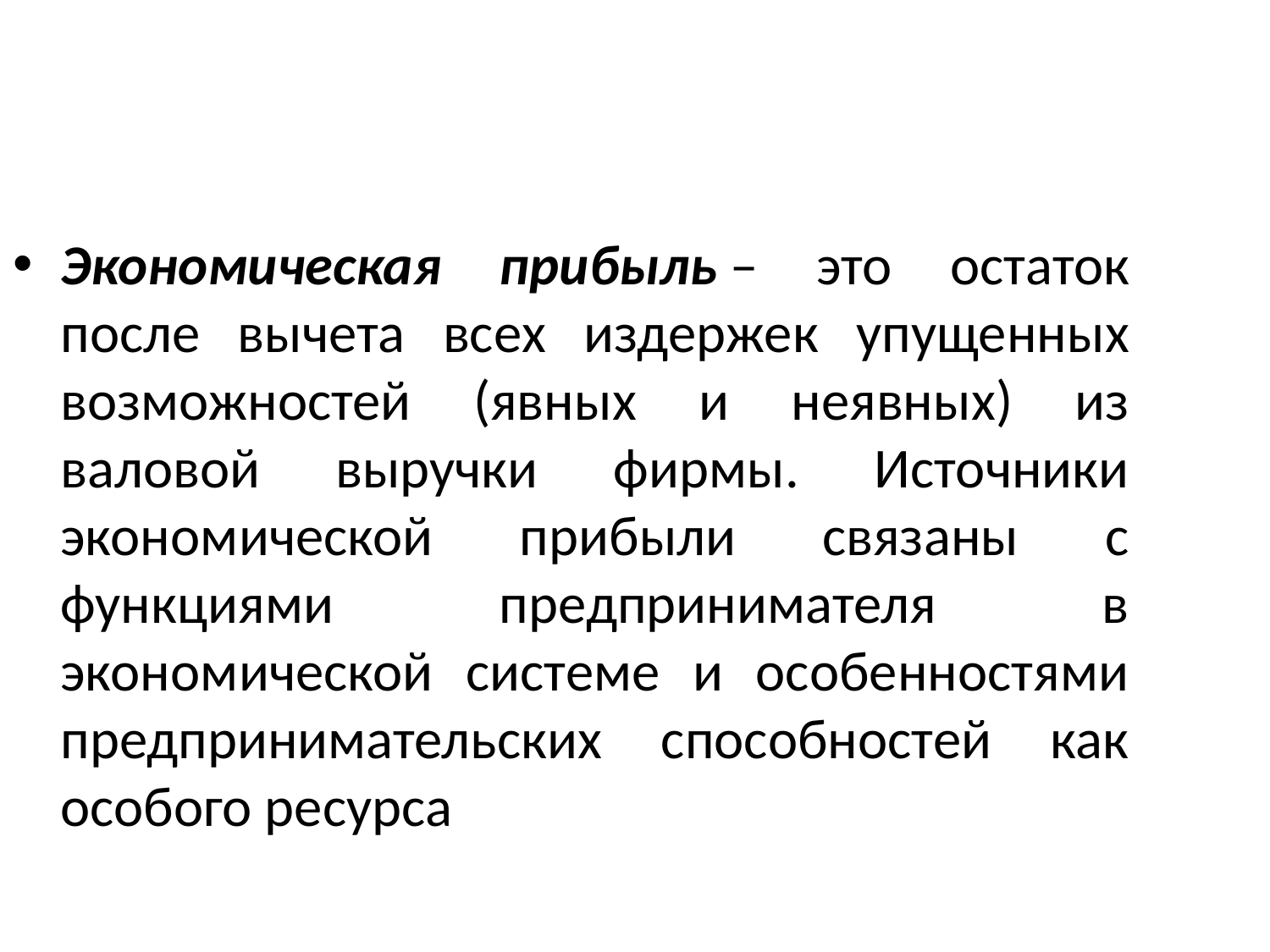

#
Экономическая прибыль – это остаток после вычета всех издержек упущенных возможностей (явных и неявных) из валовой выручки фирмы. Источники экономической прибыли связаны с функциями предпринимателя в экономической системе и особенностями предпринимательских способностей как особого ресурса